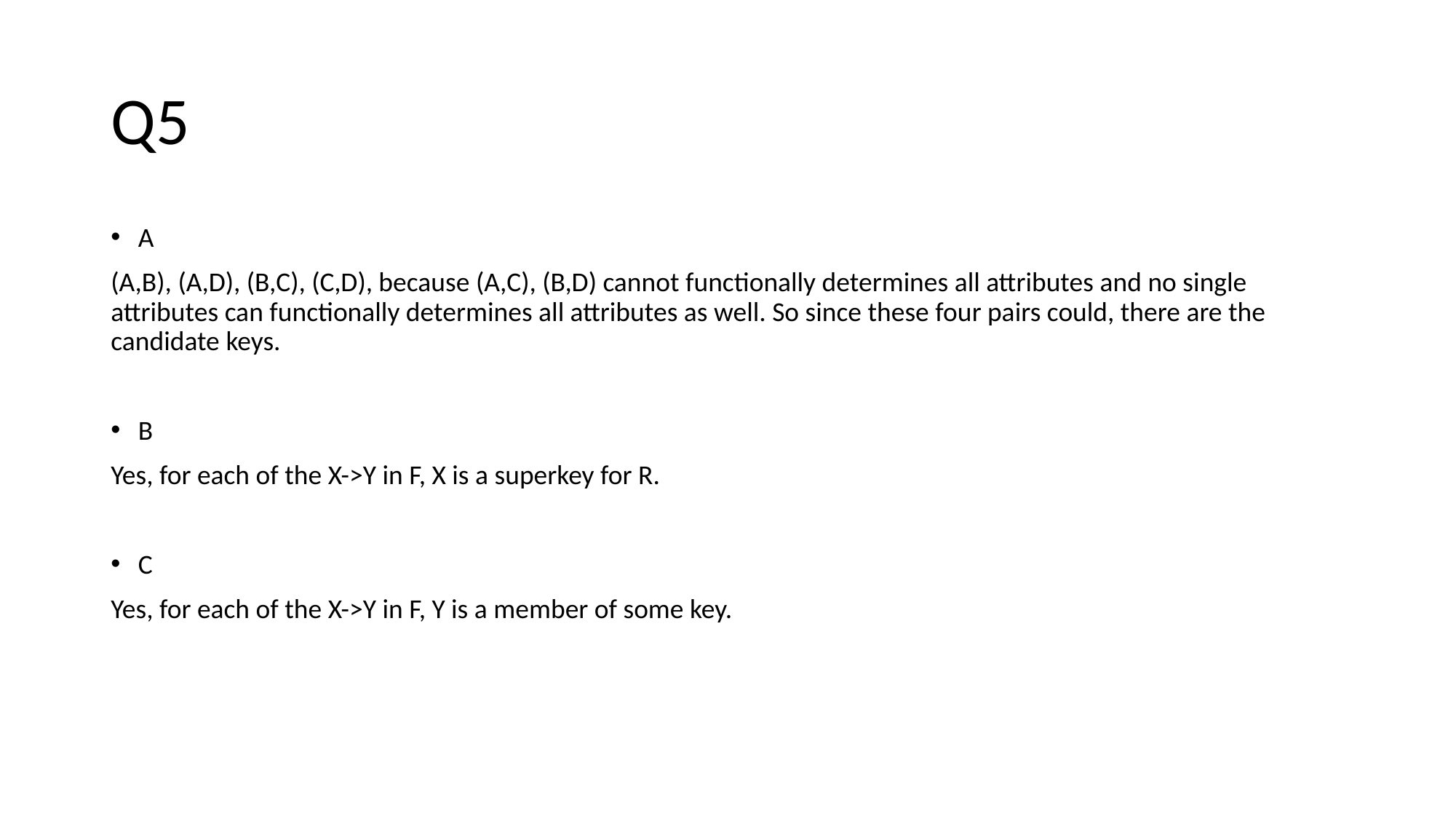

# Q5
A
(A,B), (A,D), (B,C), (C,D), because (A,C), (B,D) cannot functionally determines all attributes and no single attributes can functionally determines all attributes as well. So since these four pairs could, there are the candidate keys.

B
Yes, for each of the X->Y in F, X is a superkey for R.

C
Yes, for each of the X->Y in F, Y is a member of some key.